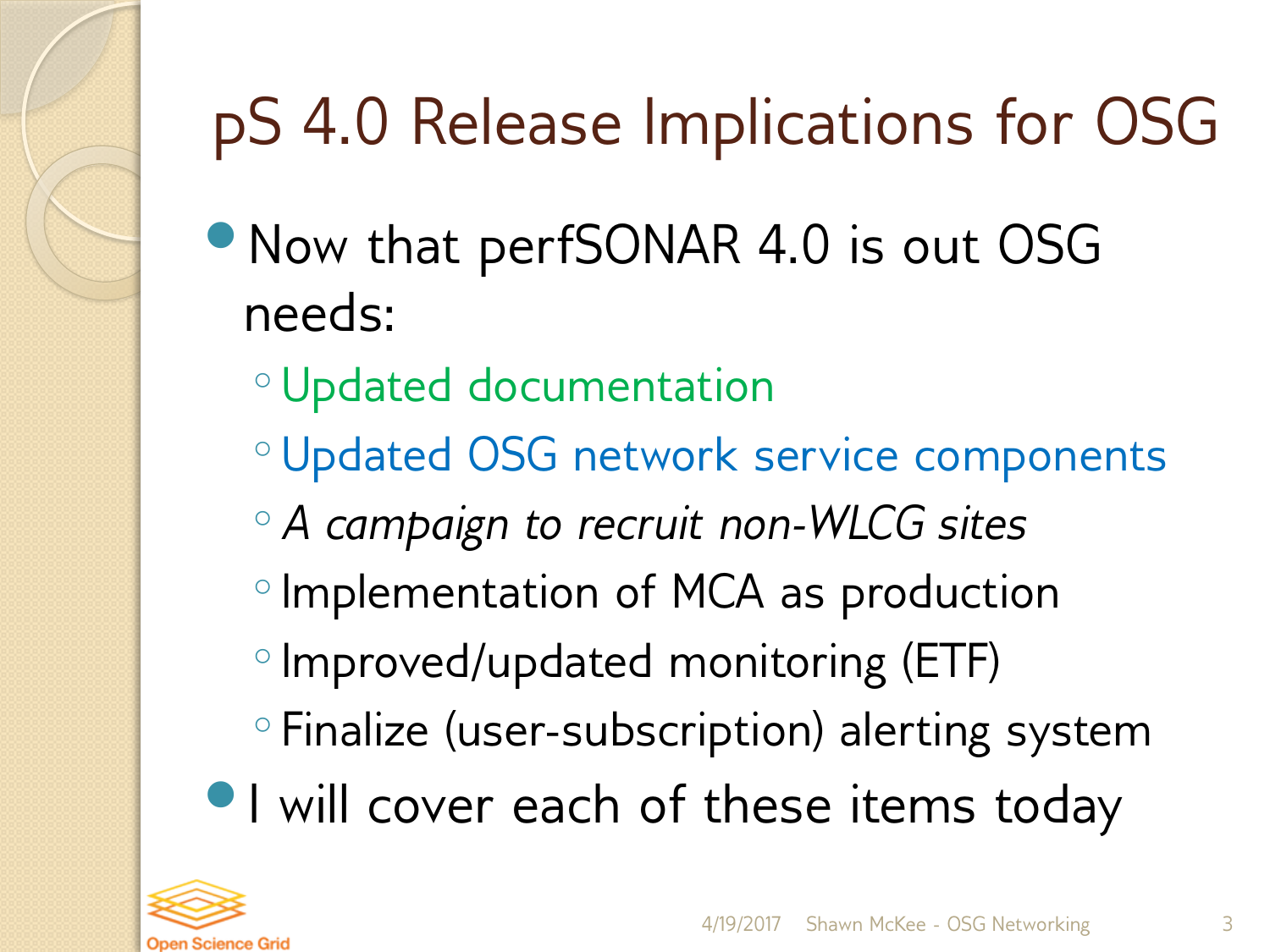

# pS 4.0 Release Implications for OSG
Now that perfSONAR 4.0 is out OSG needs:
Updated documentation
Updated OSG network service components
A campaign to recruit non-WLCG sites
Implementation of MCA as production
Improved/updated monitoring (ETF)
Finalize (user-subscription) alerting system
I will cover each of these items today
4/19/2017
Shawn McKee - OSG Networking
3